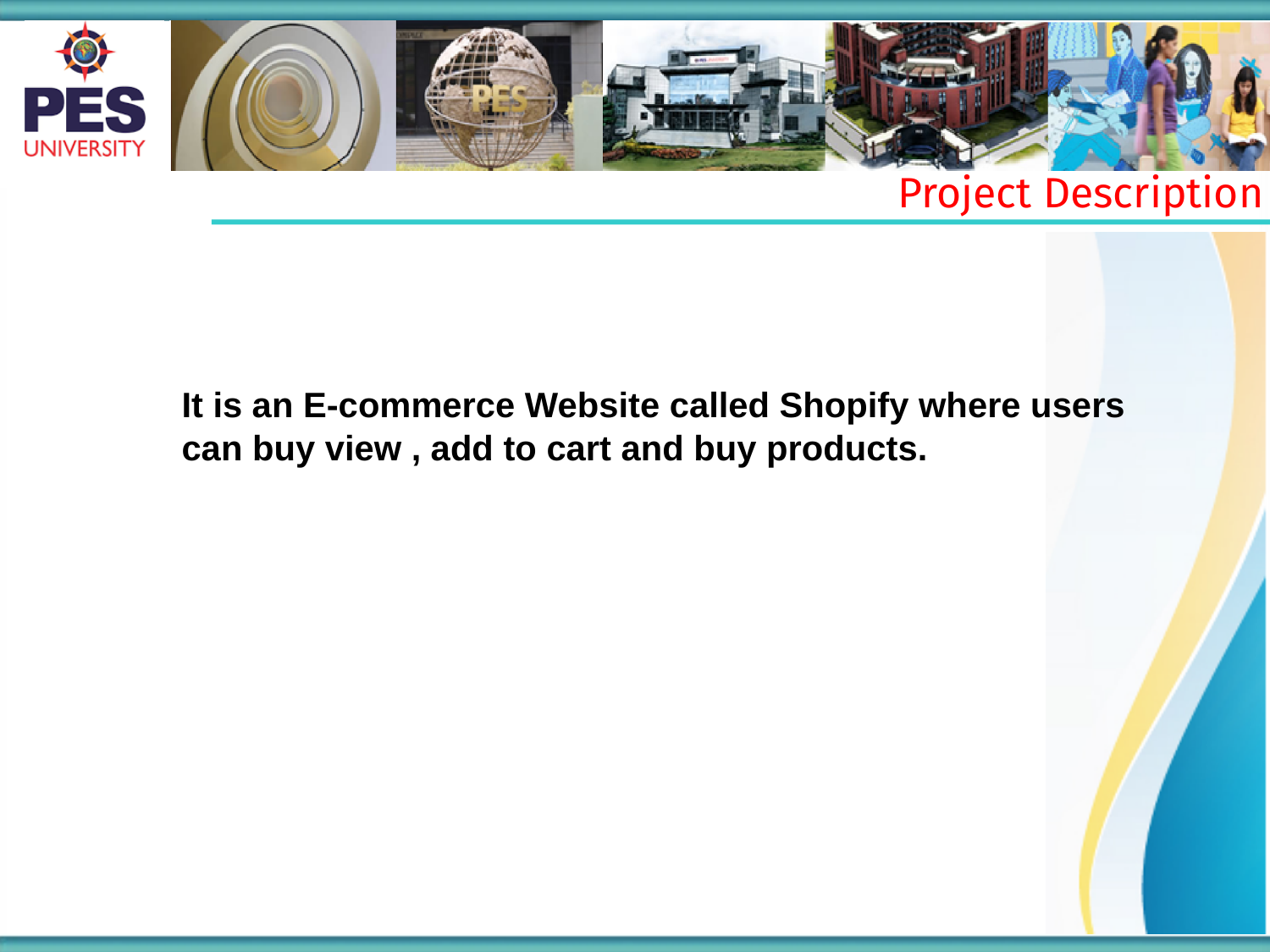

Project Description

It is an E-commerce Website called Shopify where users
can buy view , add to cart and buy products.